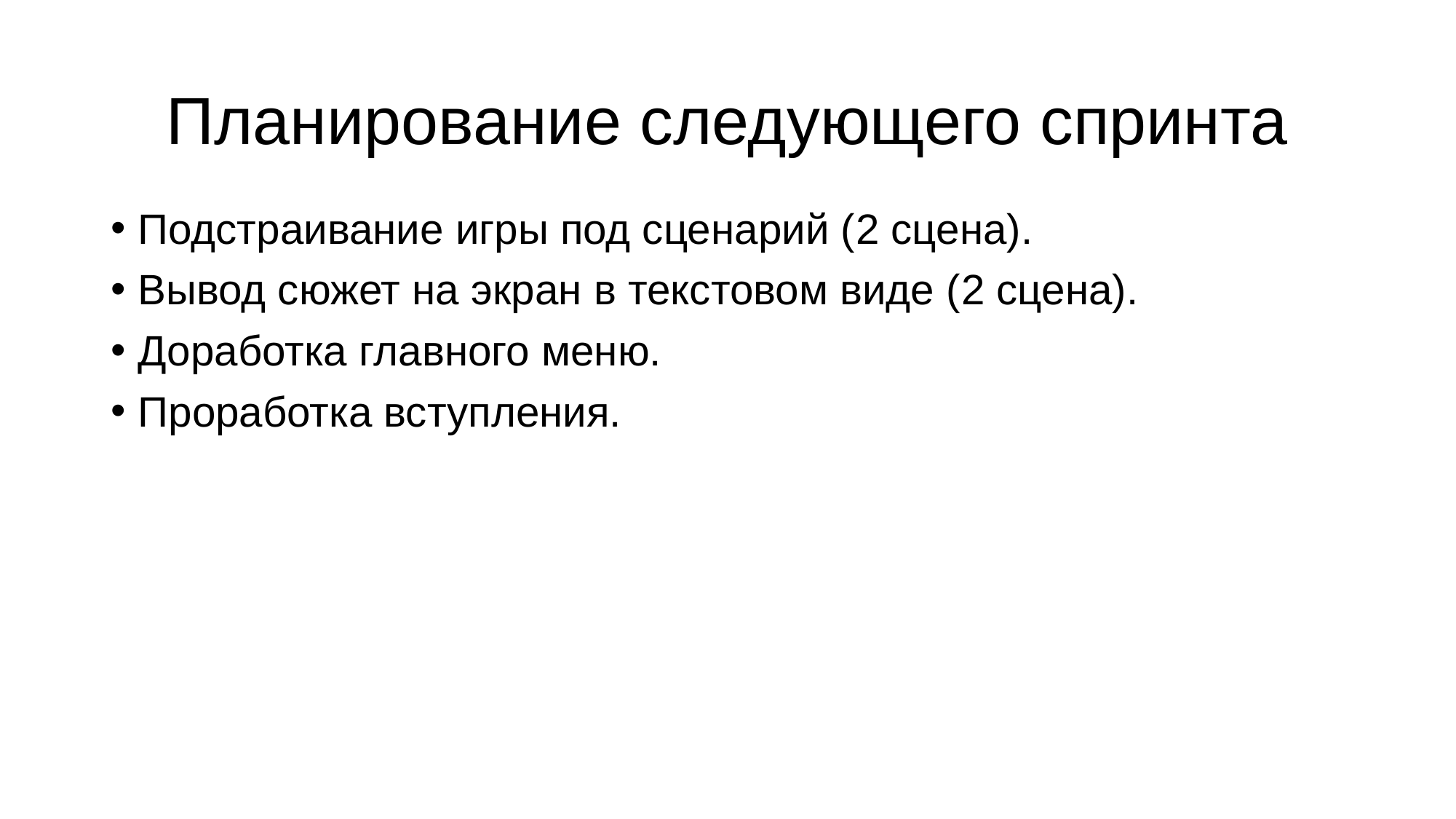

# Планирование следующего спринта
Подстраивание игры под сценарий (2 сцена).
Вывод сюжет на экран в текстовом виде (2 сцена).
Доработка главного меню.
Проработка вступления.